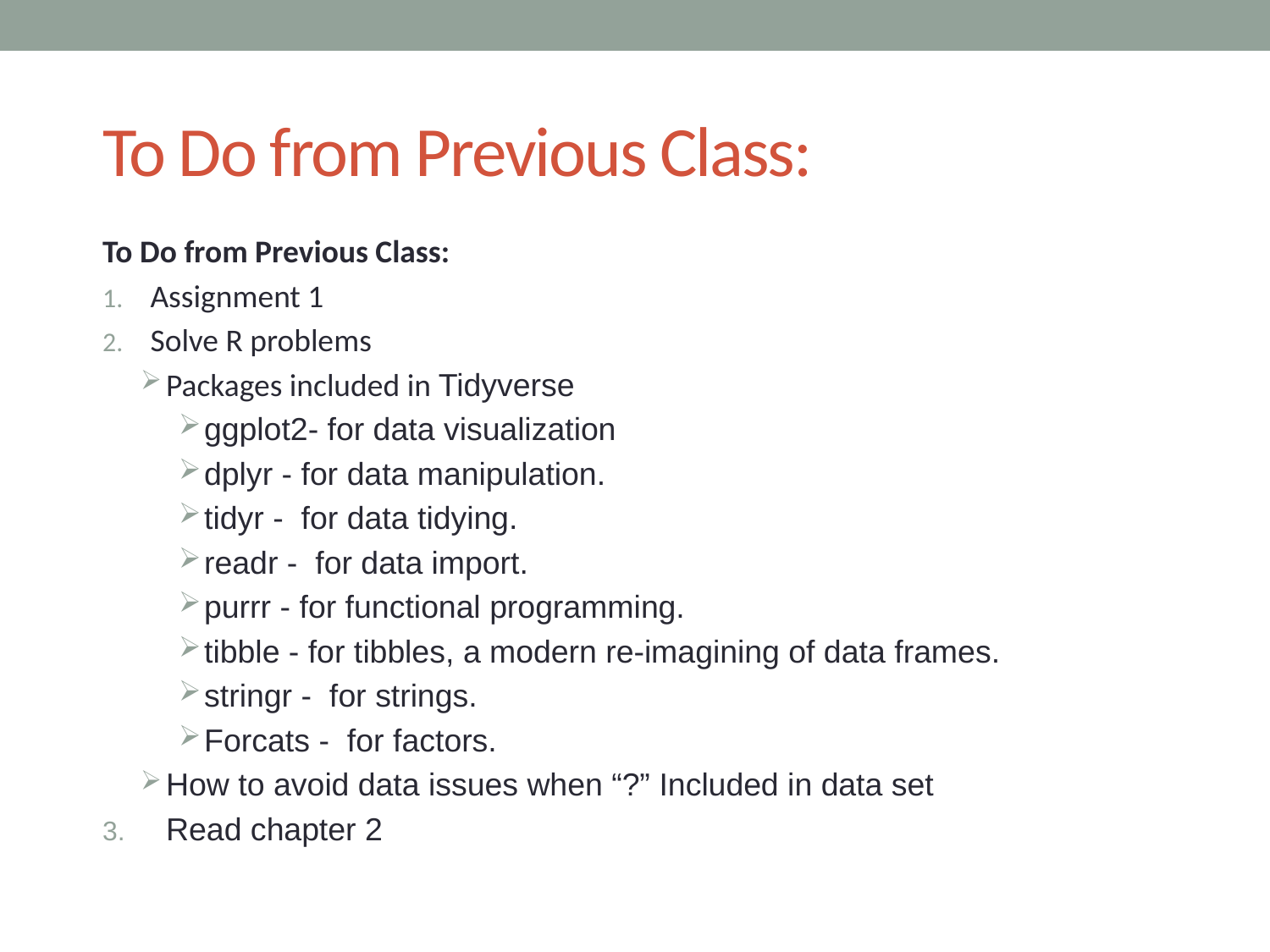

# To Do from Previous Class:

To Do from Previous Class:
Assignment 1
Solve R problems
Packages included in Tidyverse
ggplot2- for data visualization
dplyr - for data manipulation.
tidyr -  for data tidying.
readr -  for data import.
purrr - for functional programming.
tibble - for tibbles, a modern re-imagining of data frames.
stringr -  for strings.
Forcats -  for factors.
How to avoid data issues when “?” Included in data set
Read chapter 2